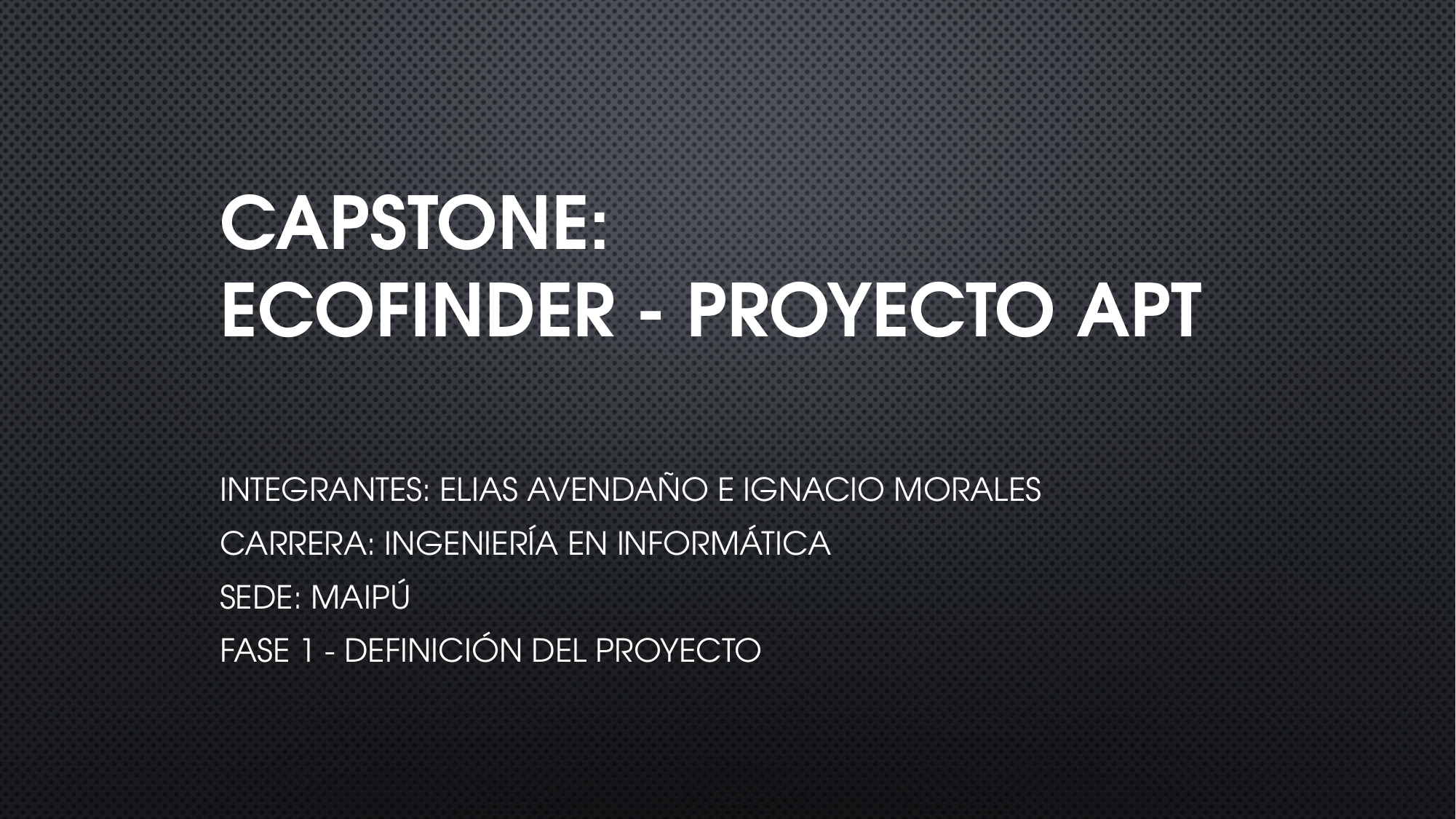

# capstone: EcoFinder - Proyecto APT
Integrantes: Elias Avendaño e Ignacio Morales
Carrera: Ingeniería en Informática
Sede: Maipú
Fase 1 - Definición del Proyecto